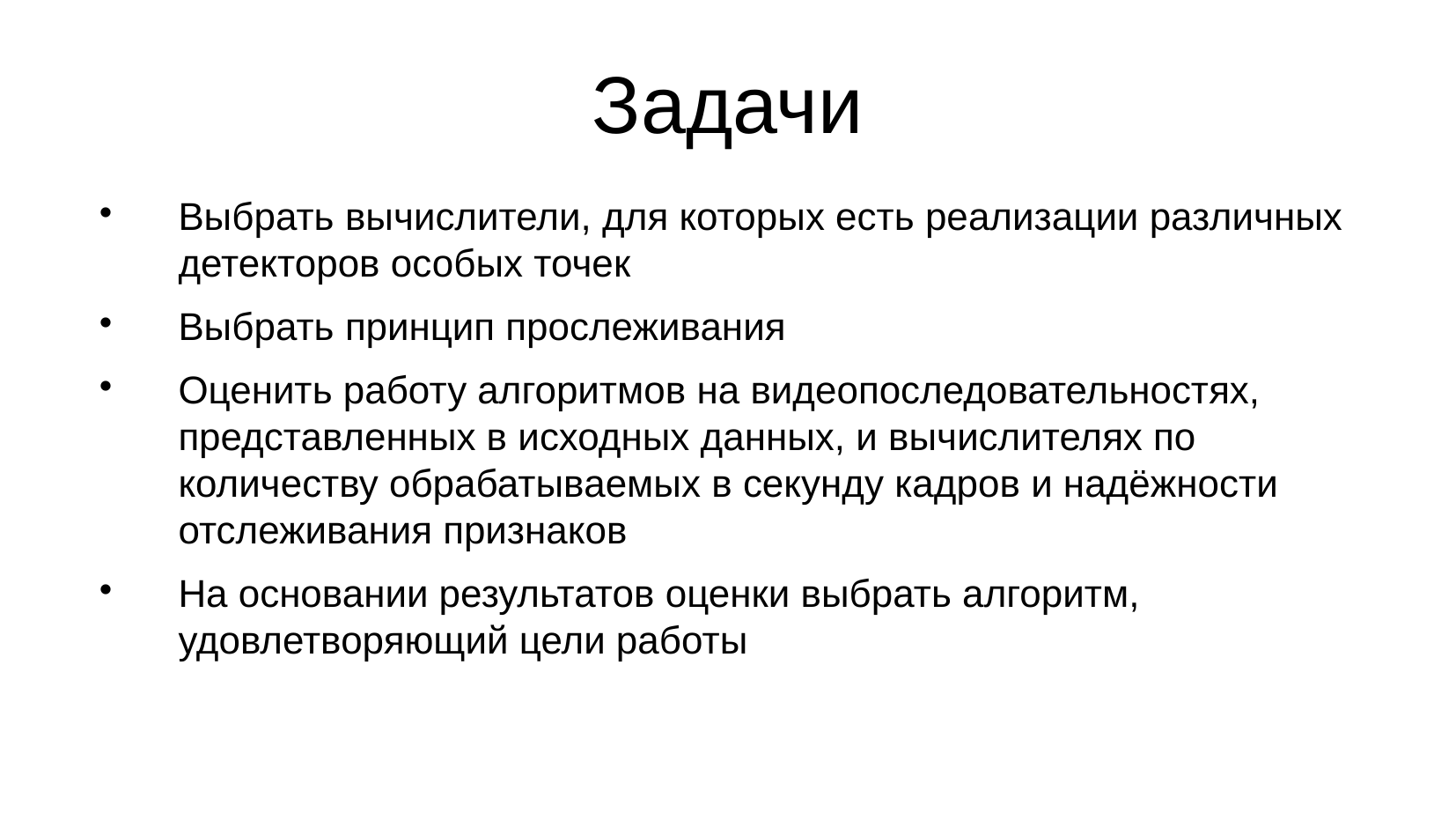

Задачи
Выбрать вычислители, для которых есть реализации различных детекторов особых точек
Выбрать принцип прослеживания
Оценить работу алгоритмов на видеопоследовательностях, представленных в исходных данных, и вычислителях по количеству обрабатываемых в секунду кадров и надёжности отслеживания признаков
На основании результатов оценки выбрать алгоритм, удовлетворяющий цели работы